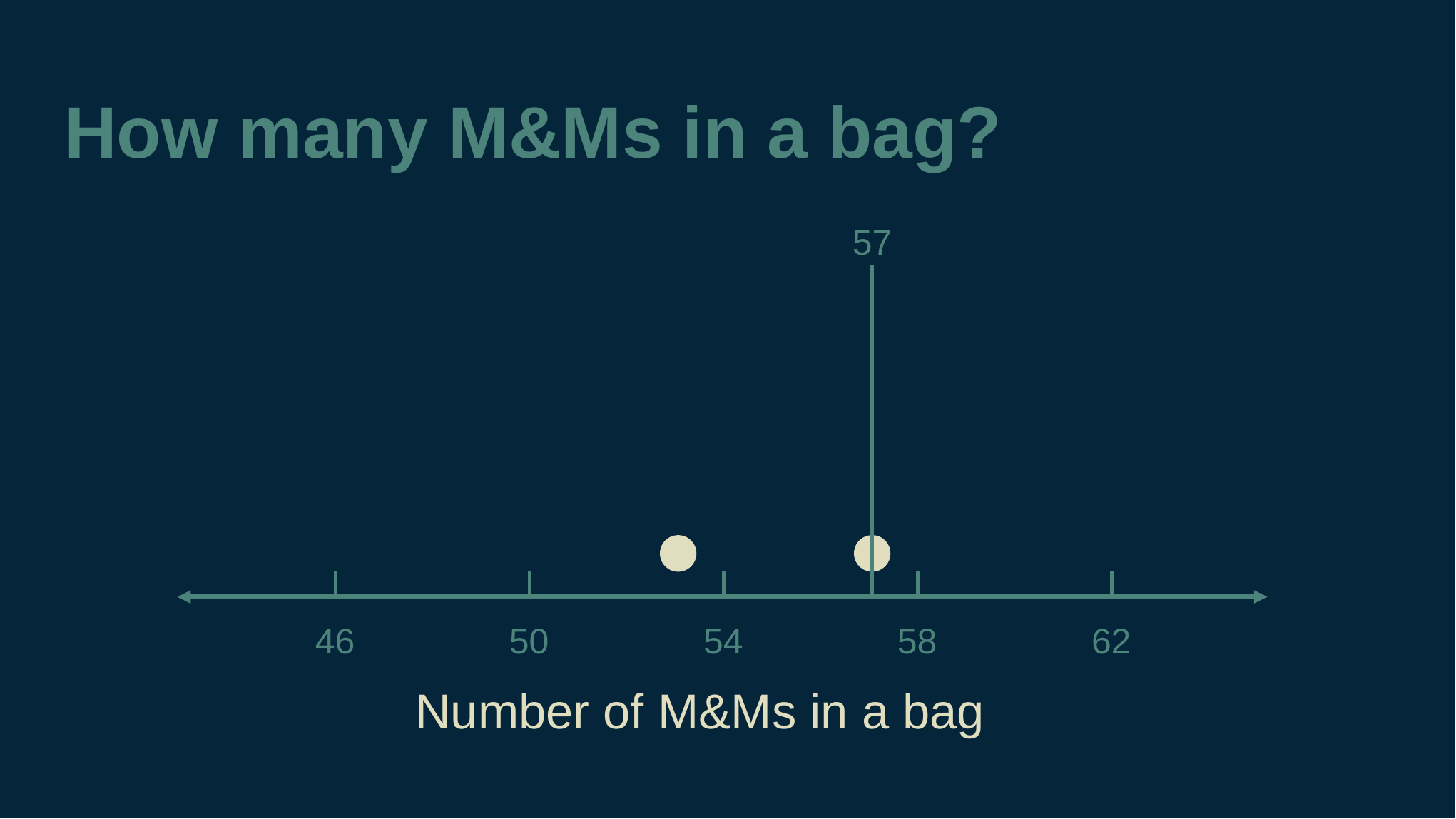

# How many M&Ms in a bag?
57

46
50
54
58
62
Number of M&Ms in a bag